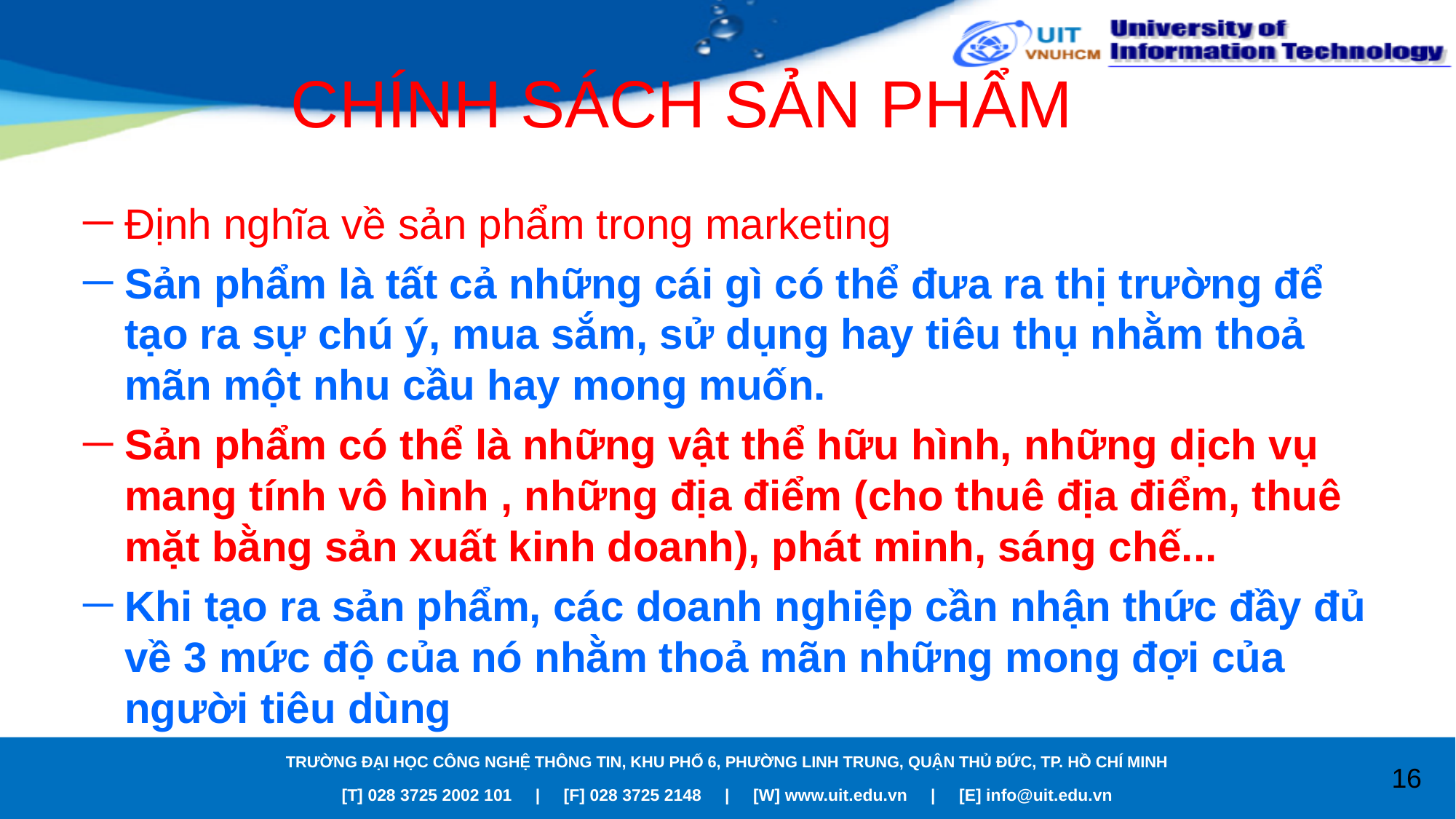

# CHÍNH SÁCH SẢN PHẨM
Định nghĩa về sản phẩm trong marketing
Sản phẩm là tất cả những cái gì có thể đưa ra thị trường để tạo ra sự chú ý, mua sắm, sử dụng hay tiêu thụ nhằm thoả mãn một nhu cầu hay mong muốn.
Sản phẩm có thể là những vật thể hữu hình, những dịch vụ mang tính vô hình , những địa điểm (cho thuê địa điểm, thuê mặt bằng sản xuất kinh doanh), phát minh, sáng chế...
Khi tạo ra sản phẩm, các doanh nghiệp cần nhận thức đầy đủ về 3 mức độ của nó nhằm thoả mãn những mong đợi của người tiêu dùng